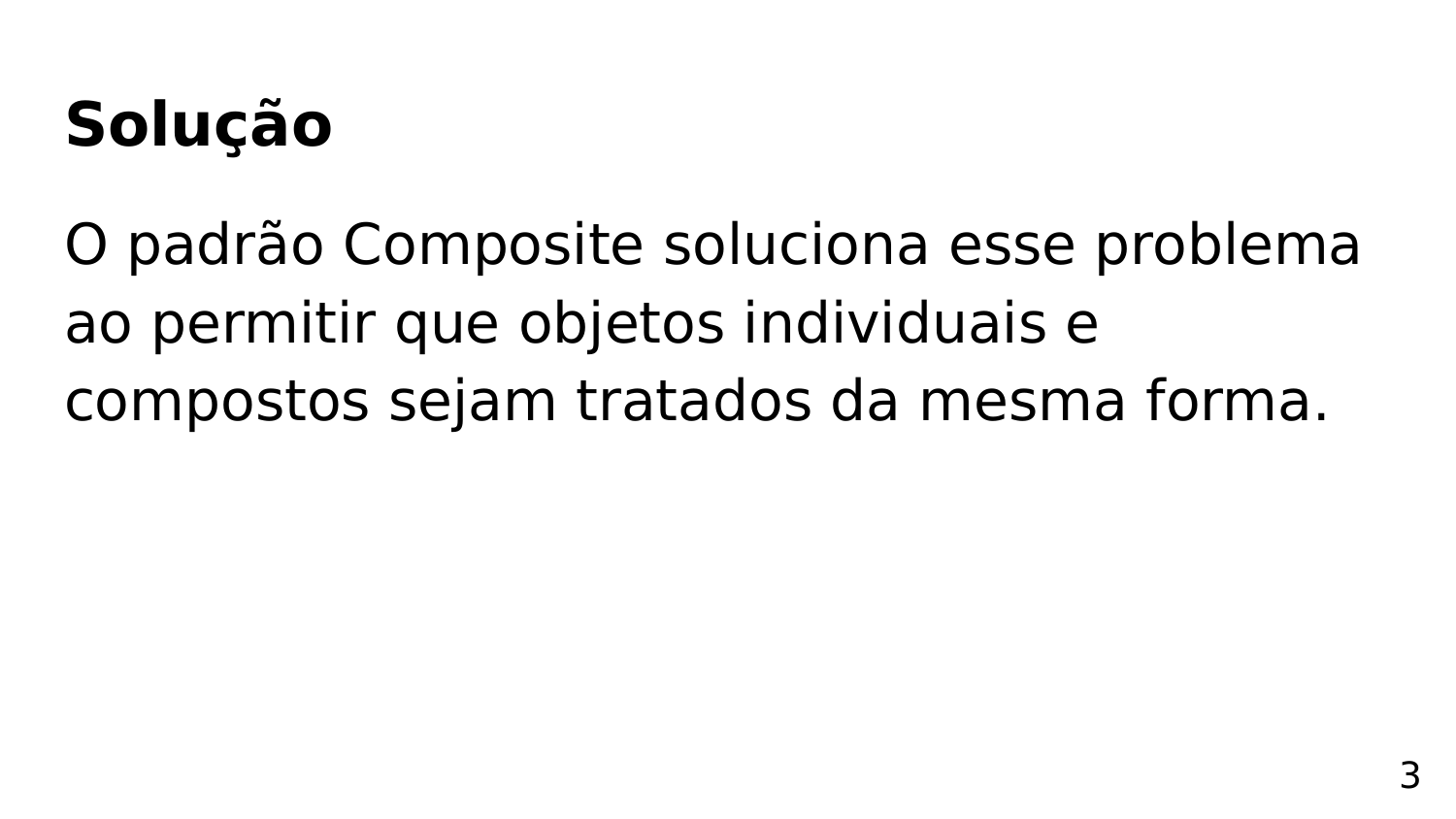

# Solução
O padrão Composite soluciona esse problema ao permitir que objetos individuais e compostos sejam tratados da mesma forma.
3